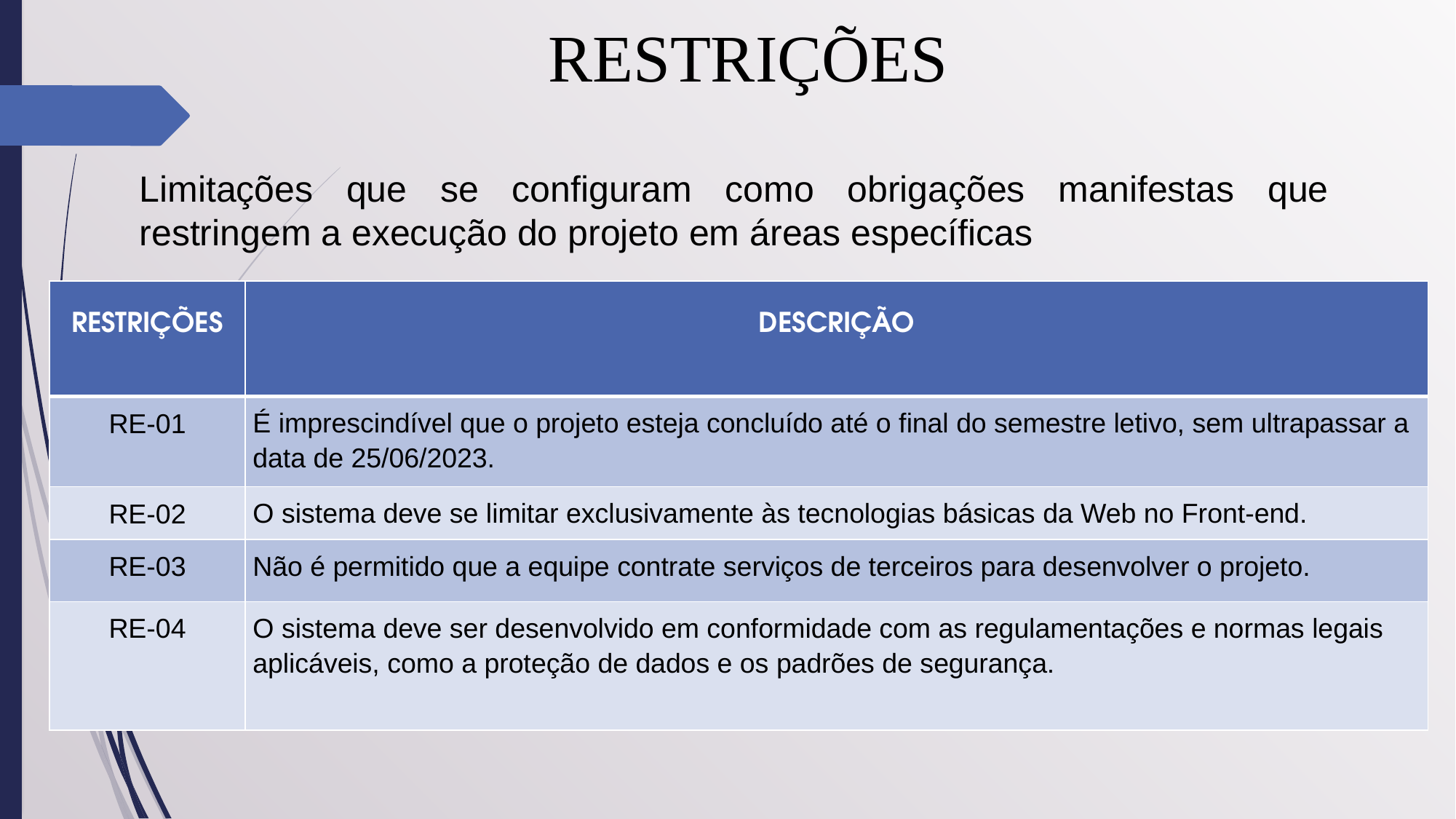

RESTRIÇÕES
Limitações que se configuram como obrigações manifestas que restringem a execução do projeto em áreas específicas
| RESTRIÇÕES | DESCRIÇÃO |
| --- | --- |
| RE-01 | É imprescindível que o projeto esteja concluído até o final do semestre letivo, sem ultrapassar a data de 25/06/2023. |
| RE-02 | O sistema deve se limitar exclusivamente às tecnologias básicas da Web no Front-end. |
| RE-03 | Não é permitido que a equipe contrate serviços de terceiros para desenvolver o projeto. |
| RE-04 | O sistema deve ser desenvolvido em conformidade com as regulamentações e normas legais aplicáveis, como a proteção de dados e os padrões de segurança. |